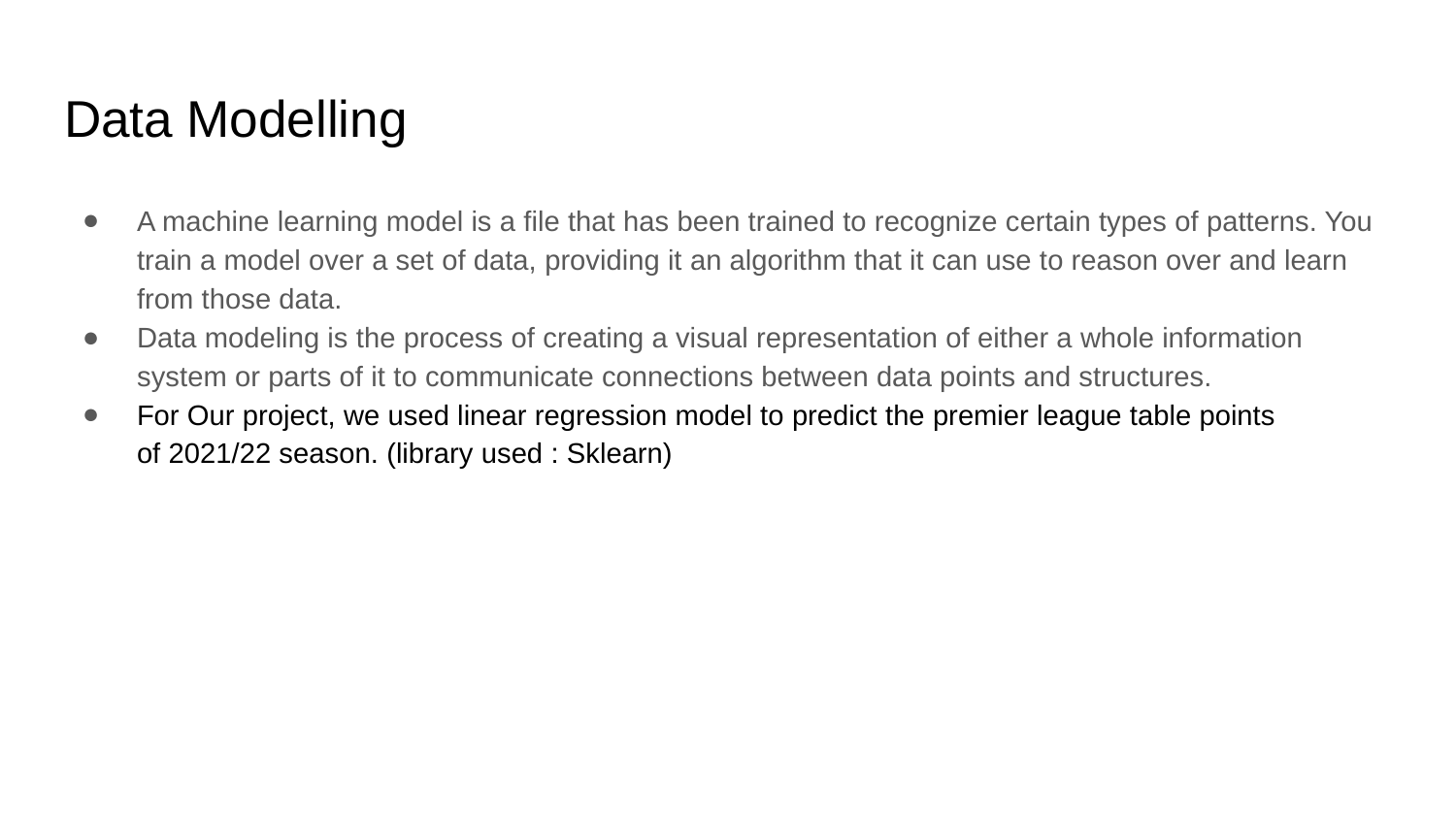

# Data Modelling
A machine learning model is a file that has been trained to recognize certain types of patterns. You train a model over a set of data, providing it an algorithm that it can use to reason over and learn from those data.
Data modeling is the process of creating a visual representation of either a whole information system or parts of it to communicate connections between data points and structures.
For Our project, we used linear regression model to predict the premier league table points of 2021/22 season. (library used : Sklearn)